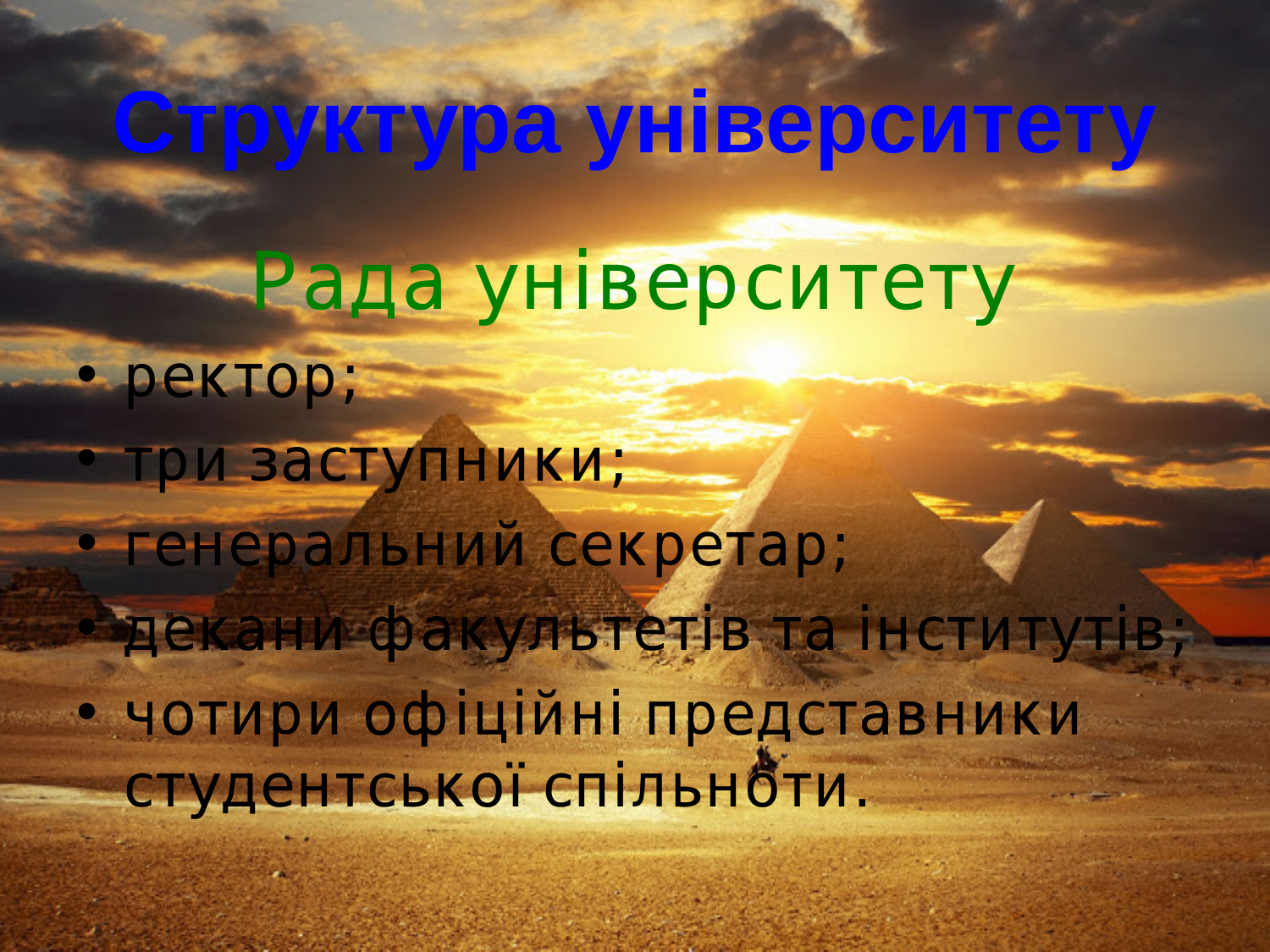

# Структура університету
Рада університету
ректор;
три заступники;
генеральний секретар;
декани факультетів та інститутів;
чотири офіційні представники студентської спільноти.